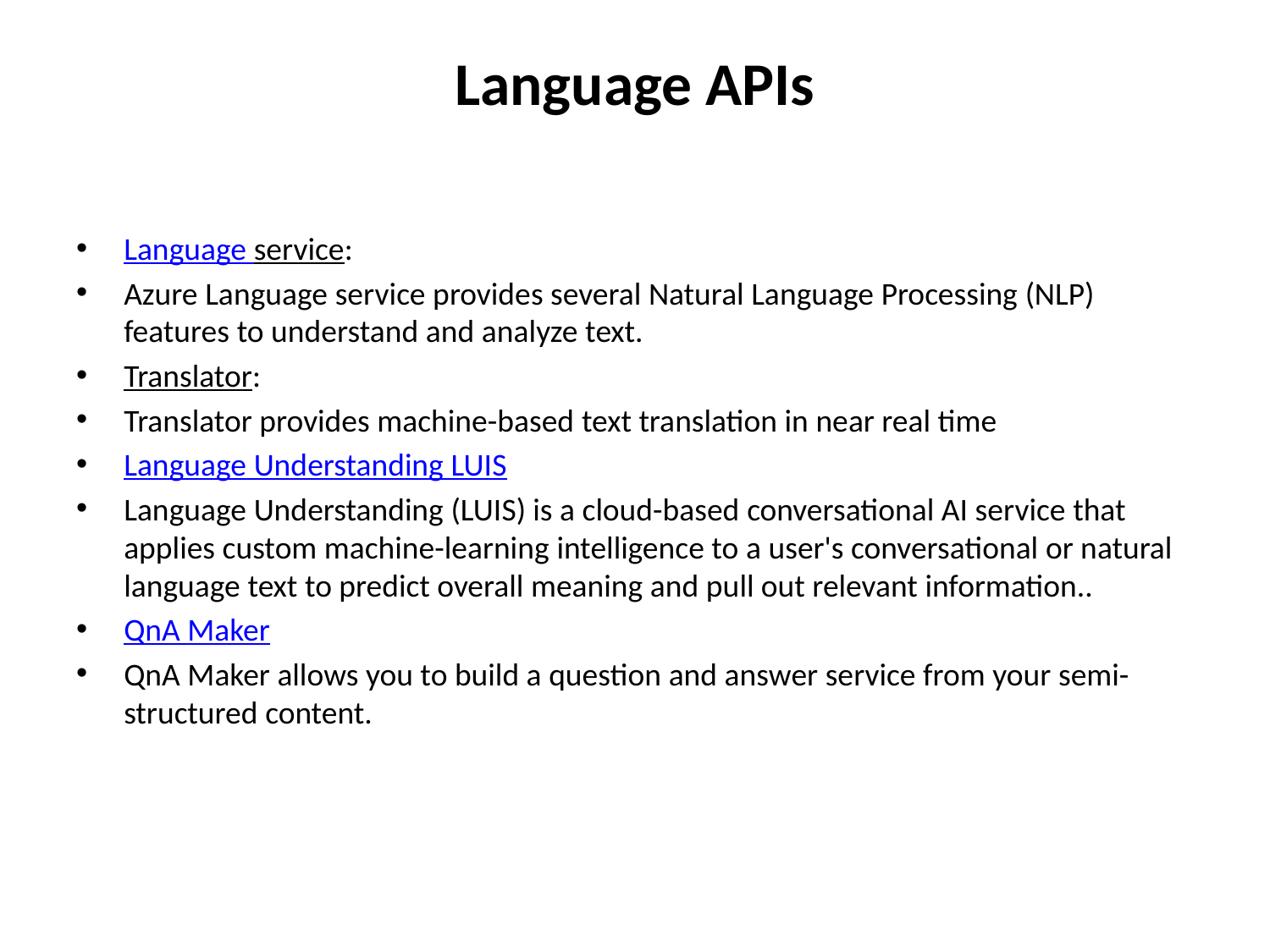

# Language APIs
Language service:
Azure Language service provides several Natural Language Processing (NLP) features to understand and analyze text.
Translator:
Translator provides machine-based text translation in near real time
Language Understanding LUIS
Language Understanding (LUIS) is a cloud-based conversational AI service that applies custom machine-learning intelligence to a user's conversational or natural language text to predict overall meaning and pull out relevant information..
QnA Maker
QnA Maker allows you to build a question and answer service from your semi-structured content.